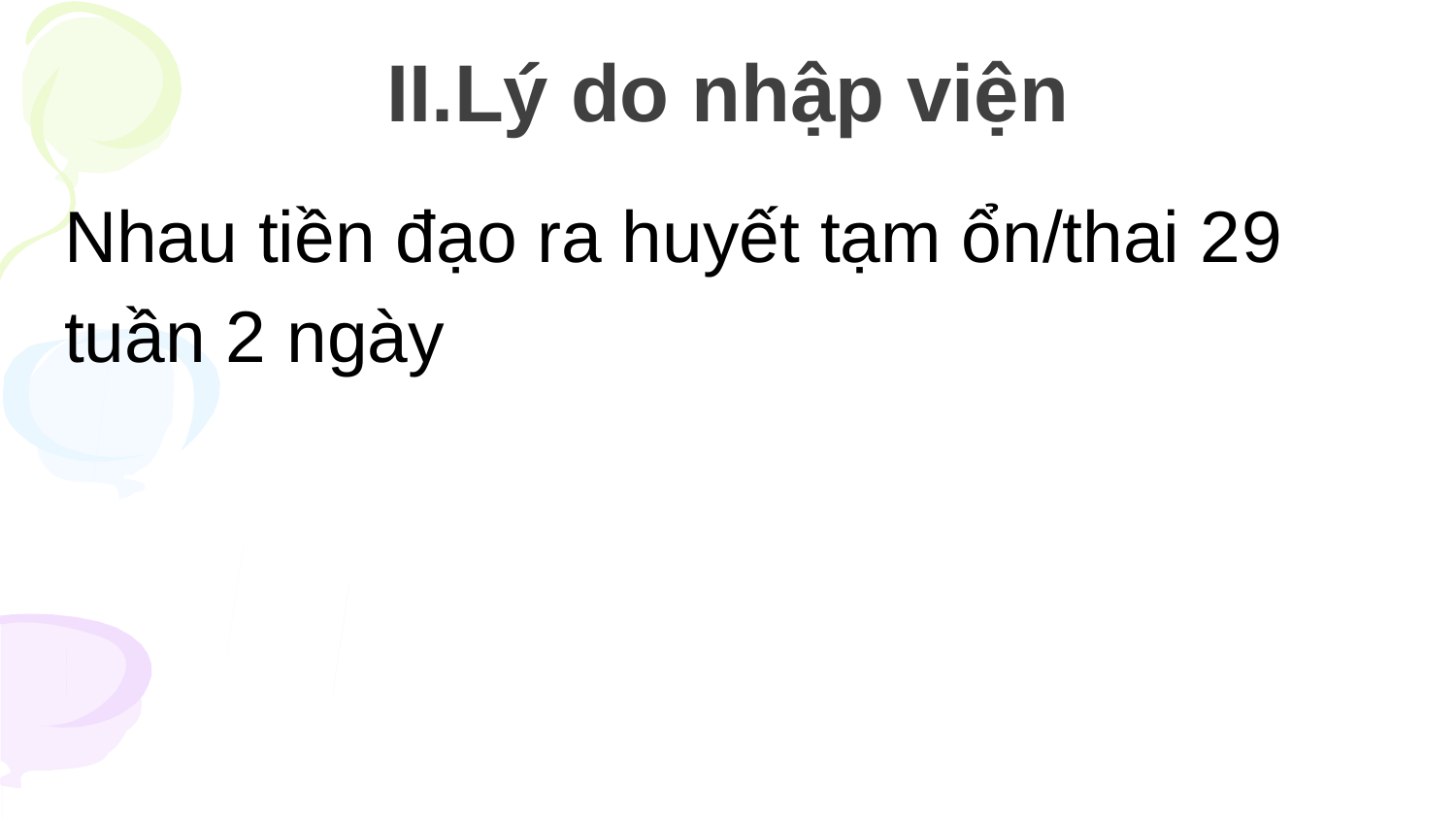

# II.Lý do nhập viện
Nhau tiền đạo ra huyết tạm ổn/thai 29 tuần 2 ngày